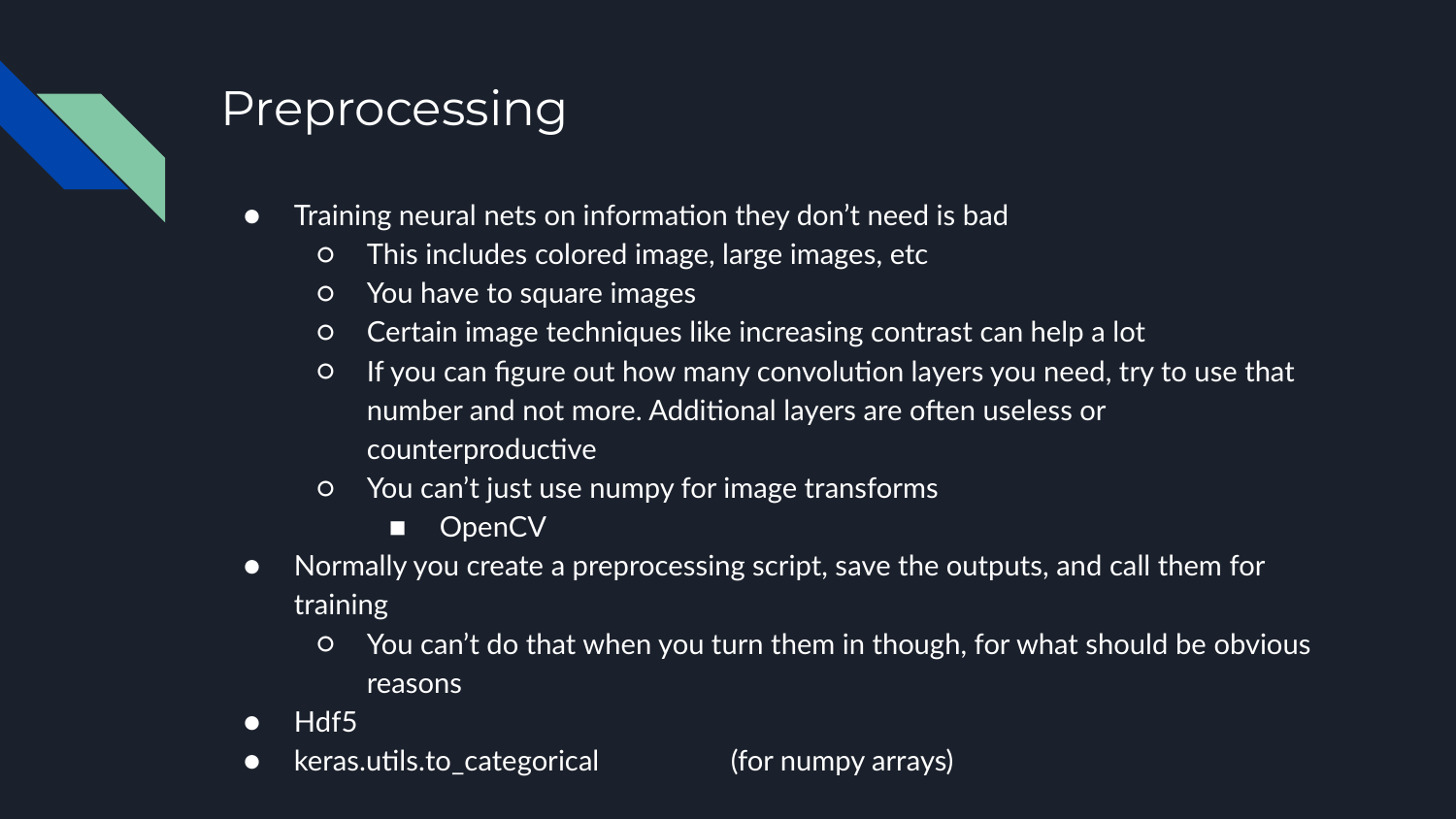

# Preprocessing
Training neural nets on information they don’t need is bad
This includes colored image, large images, etc
You have to square images
Certain image techniques like increasing contrast can help a lot
If you can figure out how many convolution layers you need, try to use that number and not more. Additional layers are often useless or counterproductive
You can’t just use numpy for image transforms
OpenCV
Normally you create a preprocessing script, save the outputs, and call them for training
You can’t do that when you turn them in though, for what should be obvious reasons
Hdf5
keras.utils.to_categorical	(for numpy arrays)